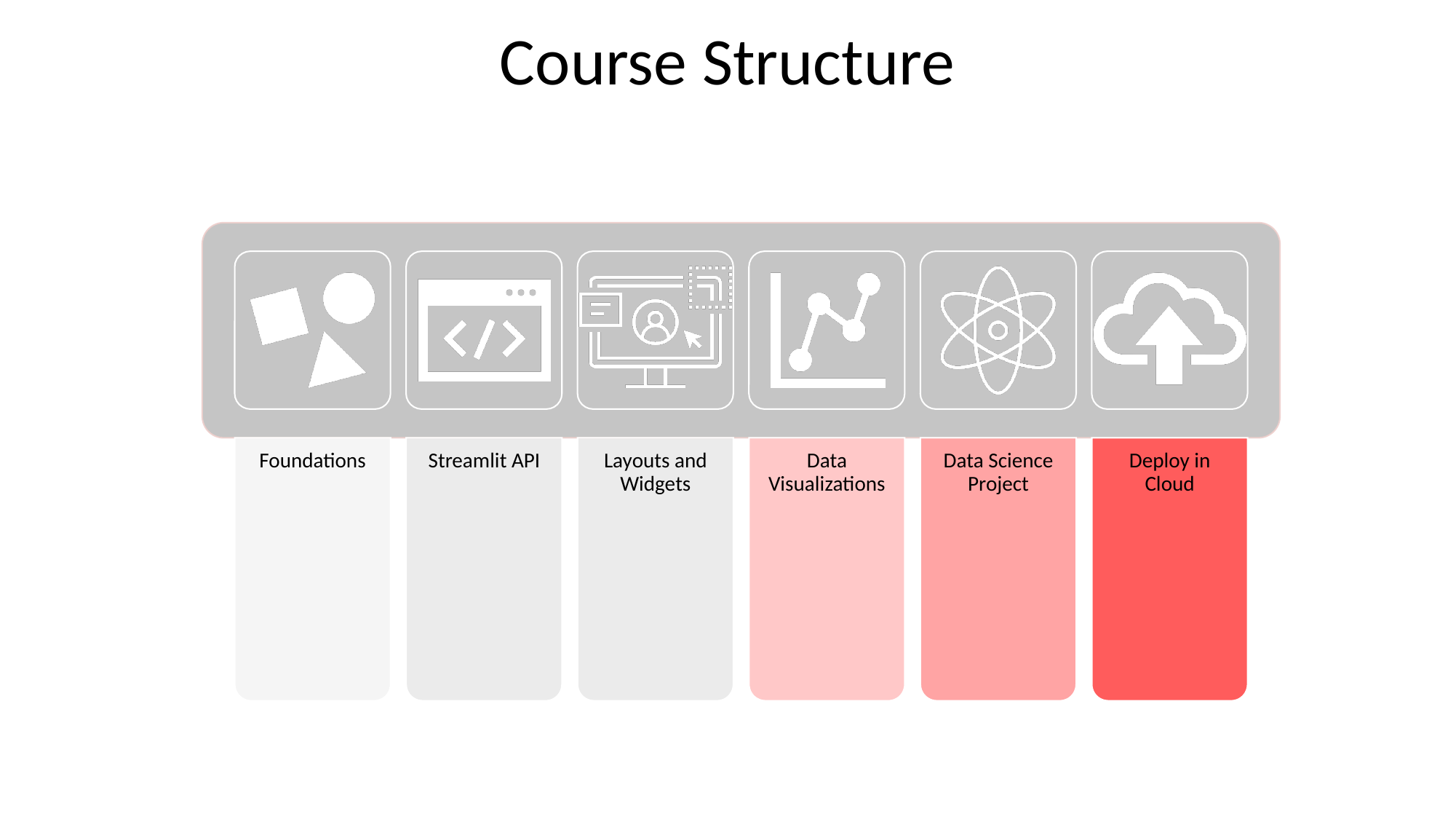

Course Structure
Foundations
Streamlit API
Layouts and Widgets
Data Visualizations
Data Science Project
Deploy in Cloud